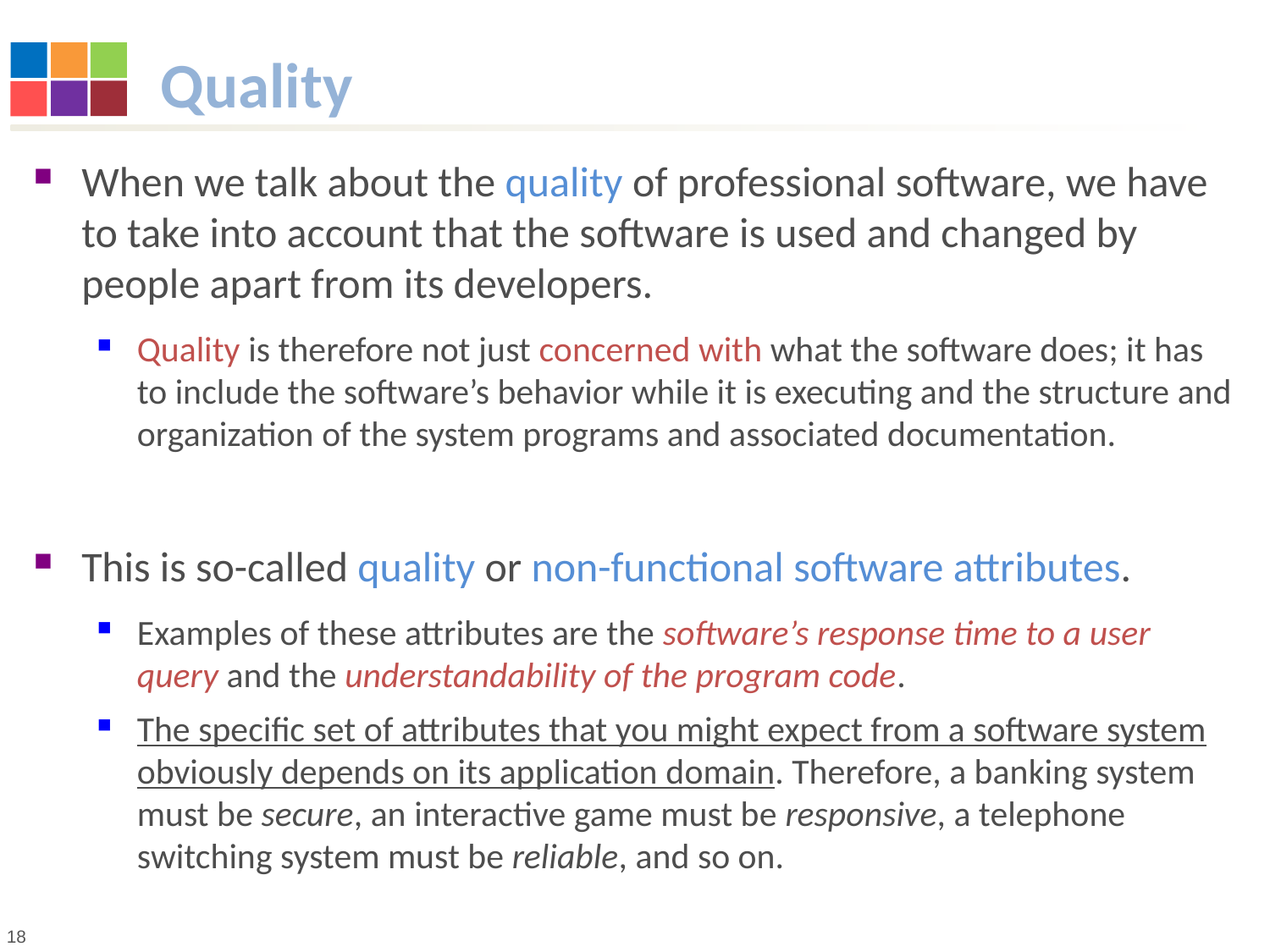

# Quality
When we talk about the quality of professional software, we have to take into account that the software is used and changed by people apart from its developers.
Quality is therefore not just concerned with what the software does; it has to include the software’s behavior while it is executing and the structure and organization of the system programs and associated documentation.

This is so-called quality or non-functional software attributes.
Examples of these attributes are the software’s response time to a user query and the understandability of the program code.
The specific set of attributes that you might expect from a software system obviously depends on its application domain. Therefore, a banking system must be secure, an interactive game must be responsive, a telephone switching system must be reliable, and so on.